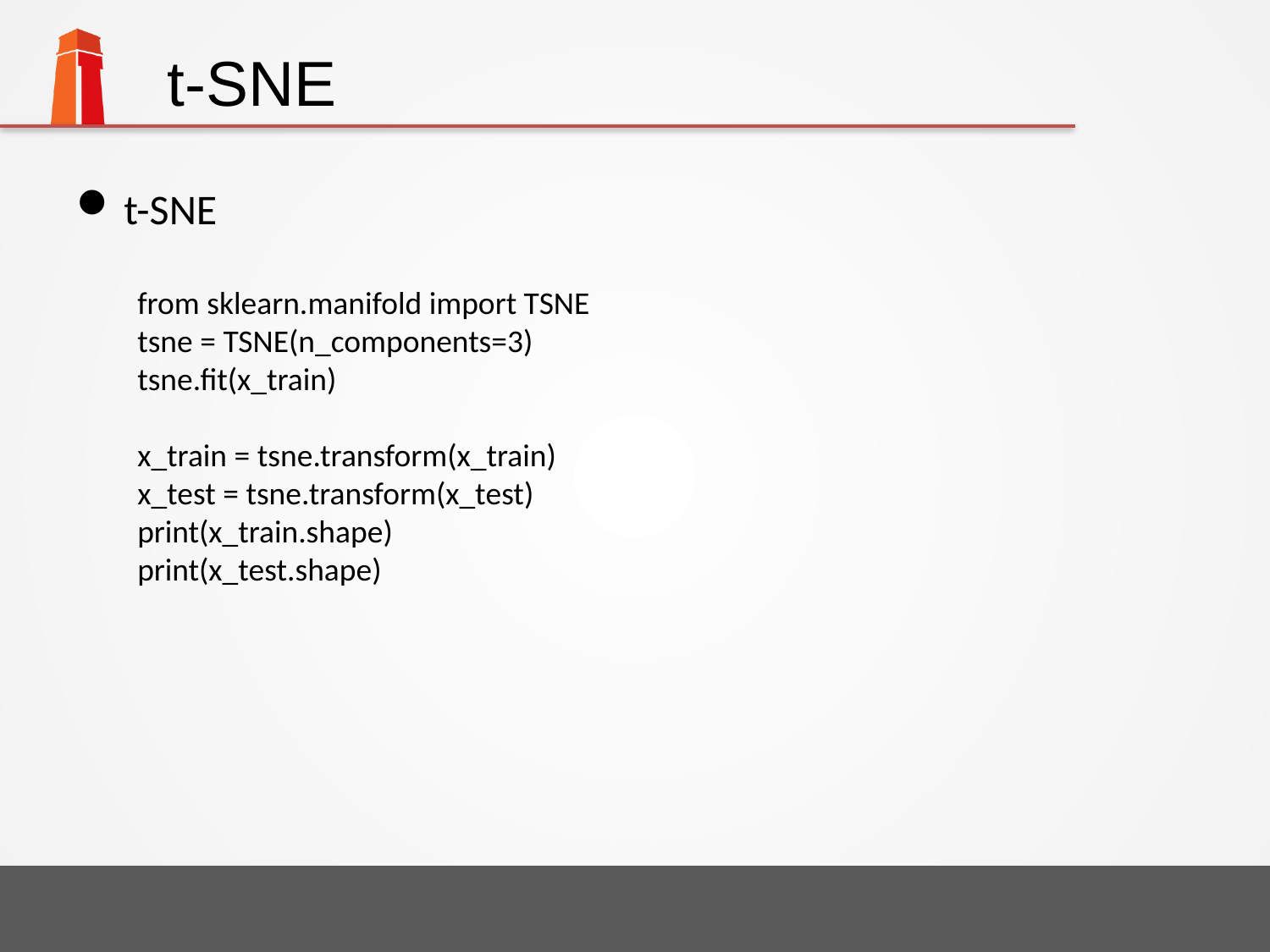

# t-SNE
t-SNE

from sklearn.manifold import TSNE
tsne = TSNE(n_components=3)
tsne.fit(x_train)

x_train = tsne.transform(x_train)
x_test = tsne.transform(x_test)
print(x_train.shape)
print(x_test.shape)